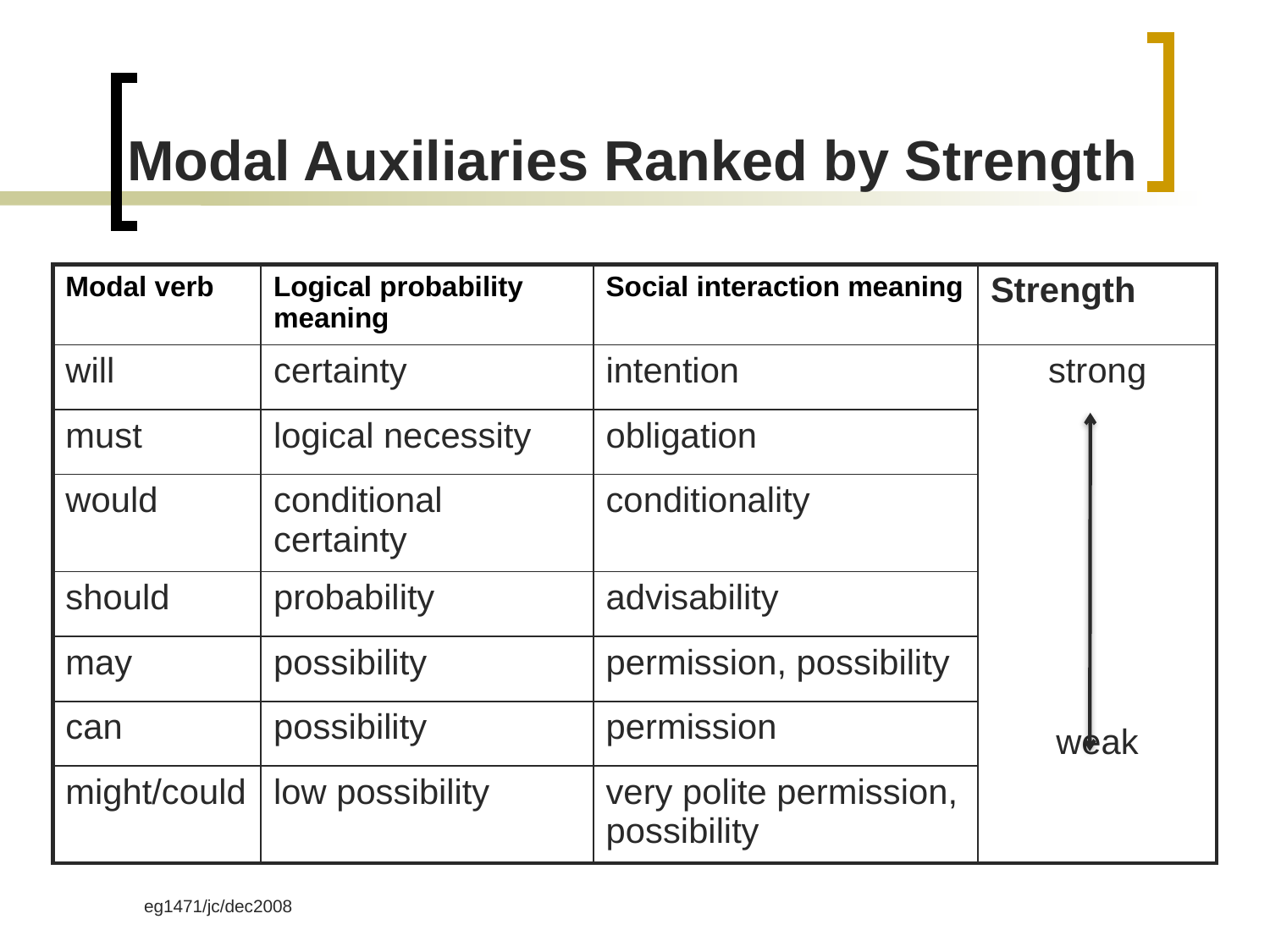

Modal Auxiliaries Ranked by Strength
| Modal verb | Logical probability meaning | Social interaction meaning | Strength |
| --- | --- | --- | --- |
| will | certainty | intention | strong weak |
| must | logical necessity | obligation |  |
| would | conditional certainty | conditionality |  |
| should | probability | advisability |  |
| may | possibility | permission, possibility |  |
| can | possibility | permission |  |
| might/could | low possibility | very polite permission, possibility |  |
eg1471/jc/dec2008